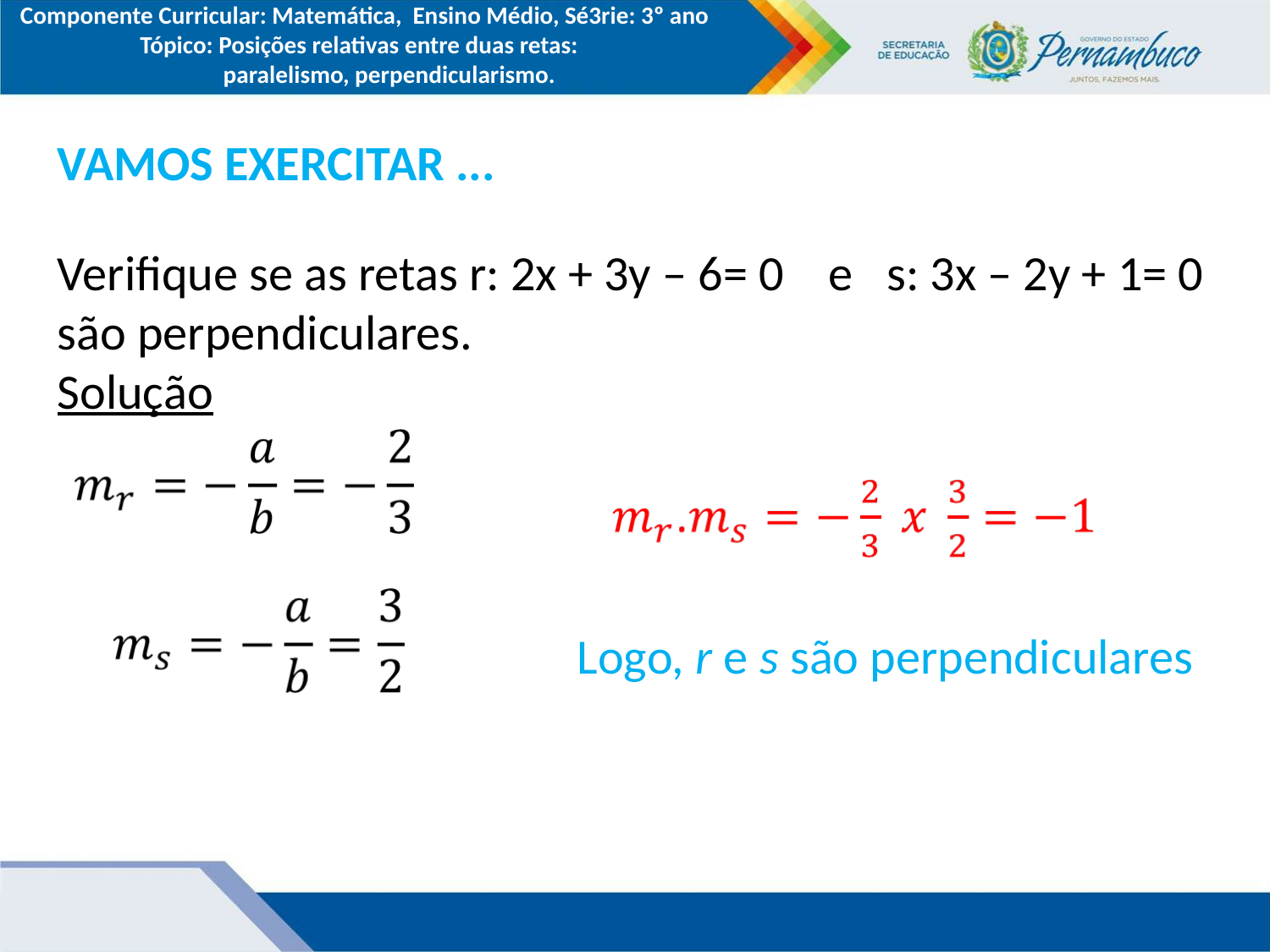

Componente Curricular: Matemática,  Ensino Médio, Sé3rie: 3º ano
Tópico: Posições relativas entre duas retas:
        paralelismo, perpendicularismo.
VAMOS EXERCITAR ...

Verifique se as retas r: 2x + 3y – 6= 0    e   s: 3x – 2y + 1= 0  são perpendiculares.
Solução

Logo, r e s são perpendiculares